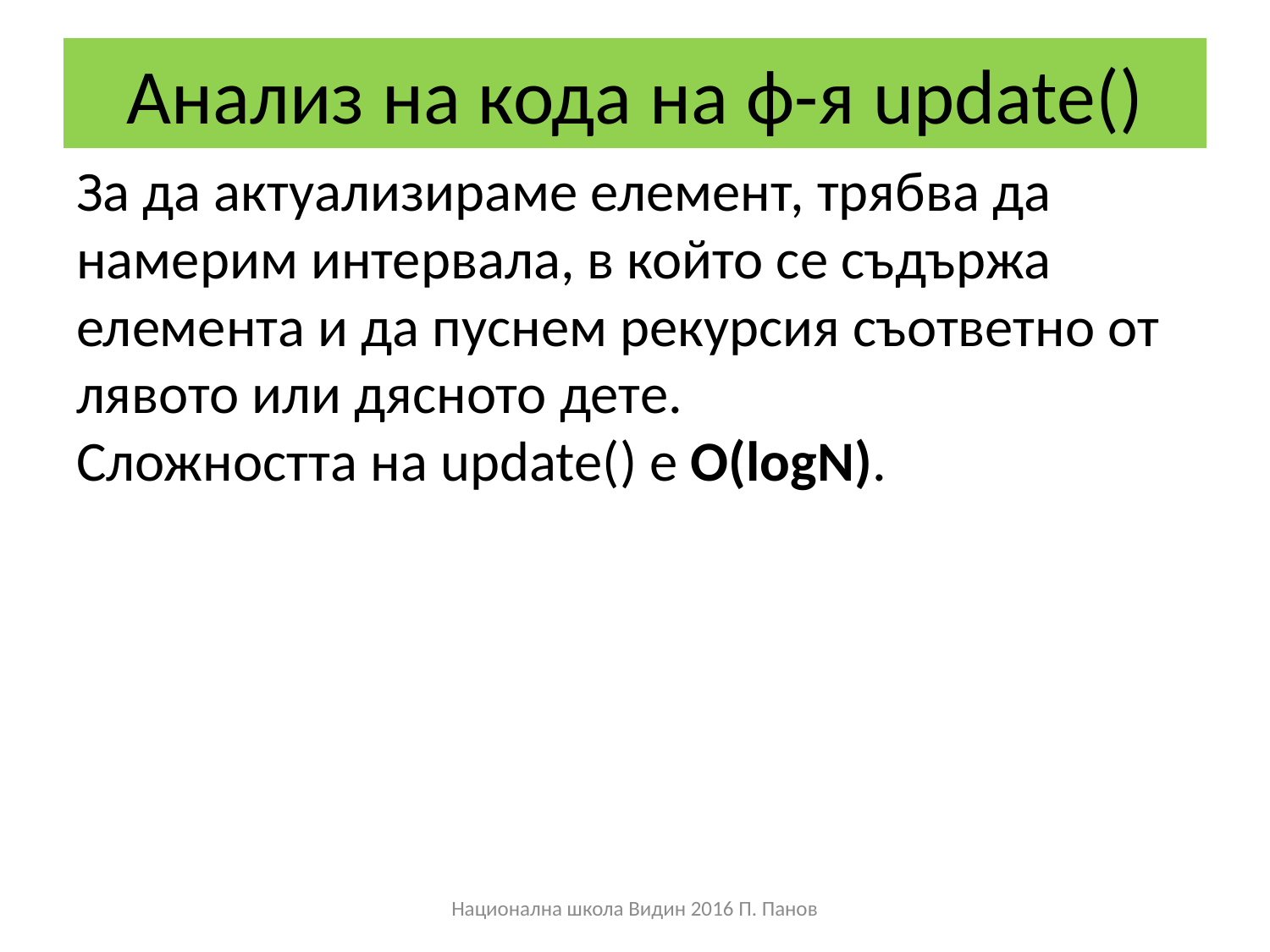

# Анализ на кода на ф-я update()
За да актуализираме елемент, трябва да намерим интервала, в който се съдържа елемента и да пуснем рекурсия съответно от лявото или дясното дете.
Сложността на update() е O(logN).

Национална школа Видин 2016 П. Панов